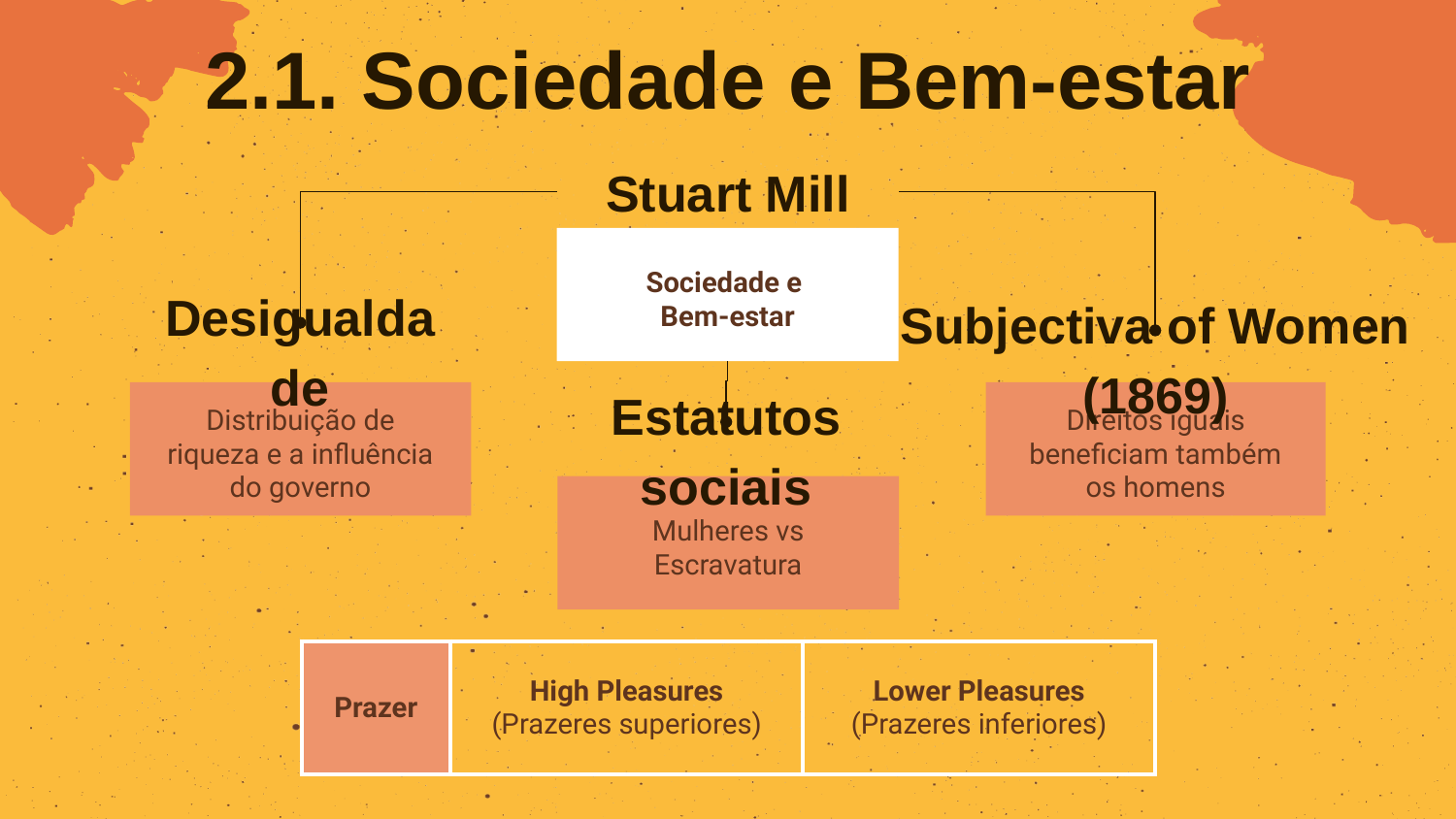

# 2.1. Sociedade e Bem-estar
Stuart Mill
Sociedade e
Bem-estar
Desigualdade
Subjectiva of Women (1869)
Distribuição de riqueza e a influência do governo
Direitos iguais beneficiam também os homens
Estatutos sociais
Mulheres vs Escravatura
| Prazer | High Pleasures (Prazeres superiores) | Lower Pleasures (Prazeres inferiores) |
| --- | --- | --- |